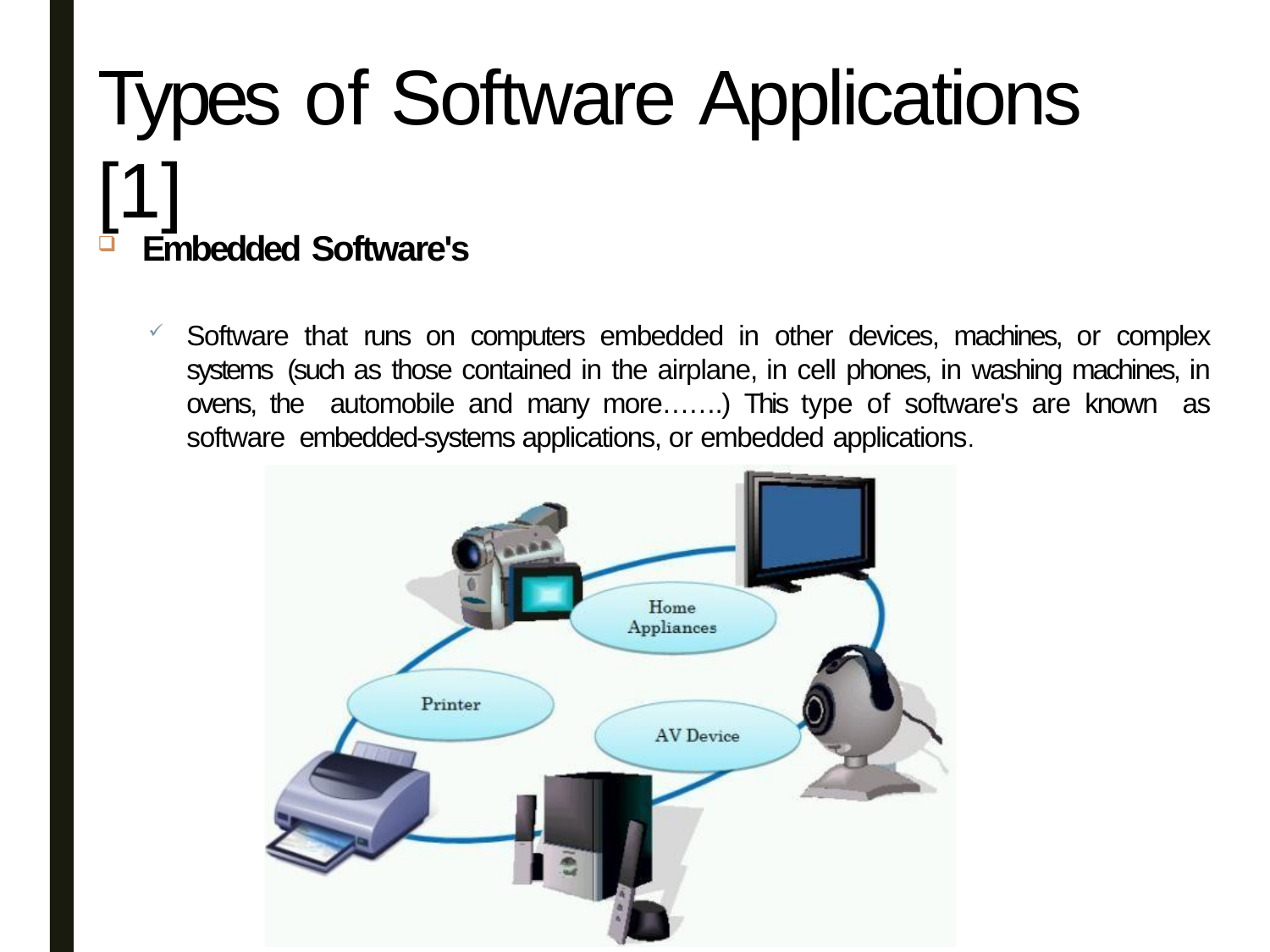

# Types of Software Applications [1]
32
Embedded Software's

Software that runs on computers embedded in other devices, machines, or complex systems  (such as those contained in the airplane, in cell phones, in washing machines, in ovens, the  automobile and many more…….) This type of software's are known  as software  embedded-systems applications, or embedded applications.